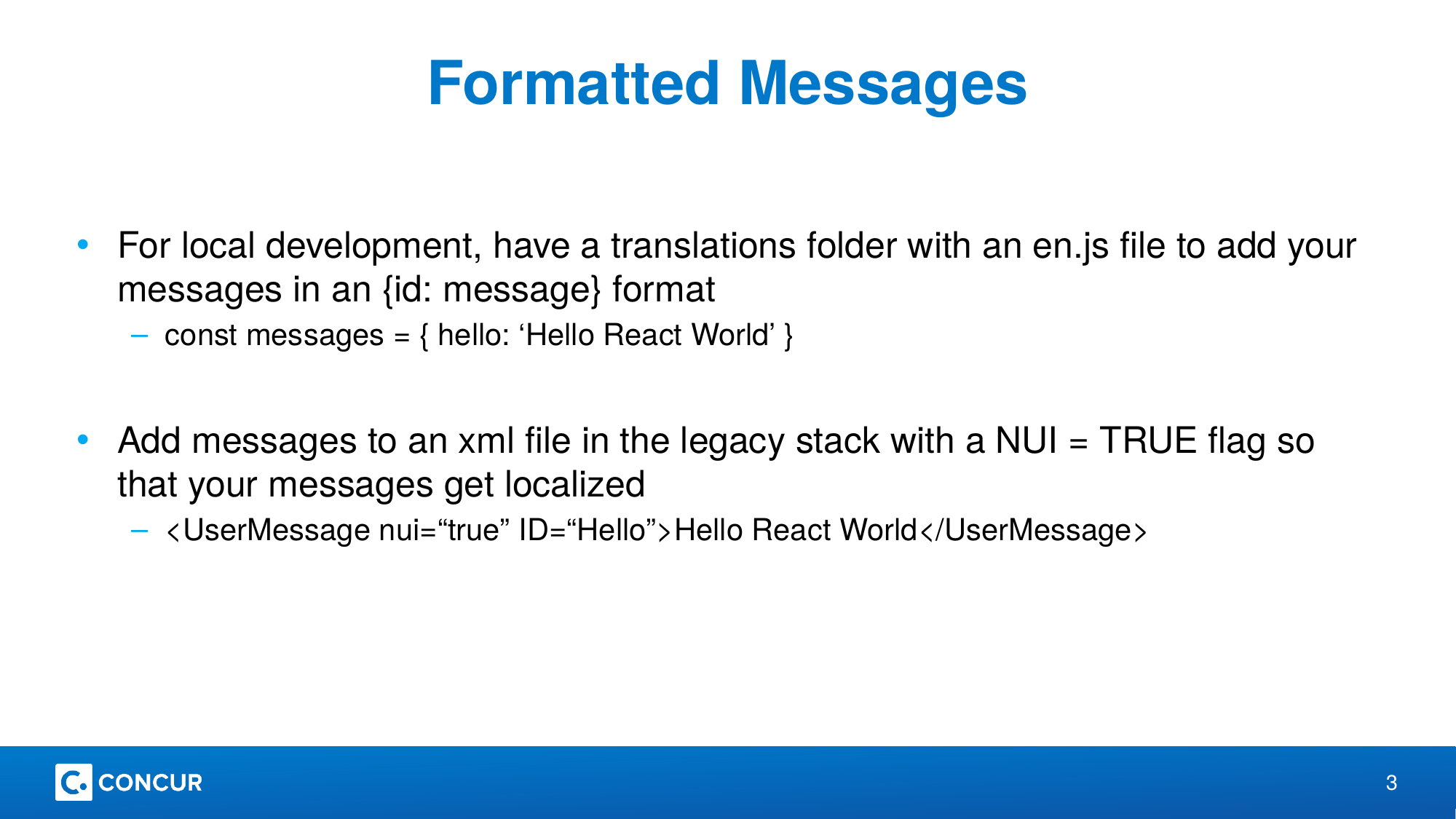

# Formatted Messages

For local development, have a translations folder with an en.js file to add your messages in an {id: message} format
const messages = { hello: ‘Hello React World’ }

Add messages to an xml file in the legacy stack with a NUI = TRUE flag so that your messages get localized
<UserMessage nui=“true” ID=“Hello”>Hello React World</UserMessage>